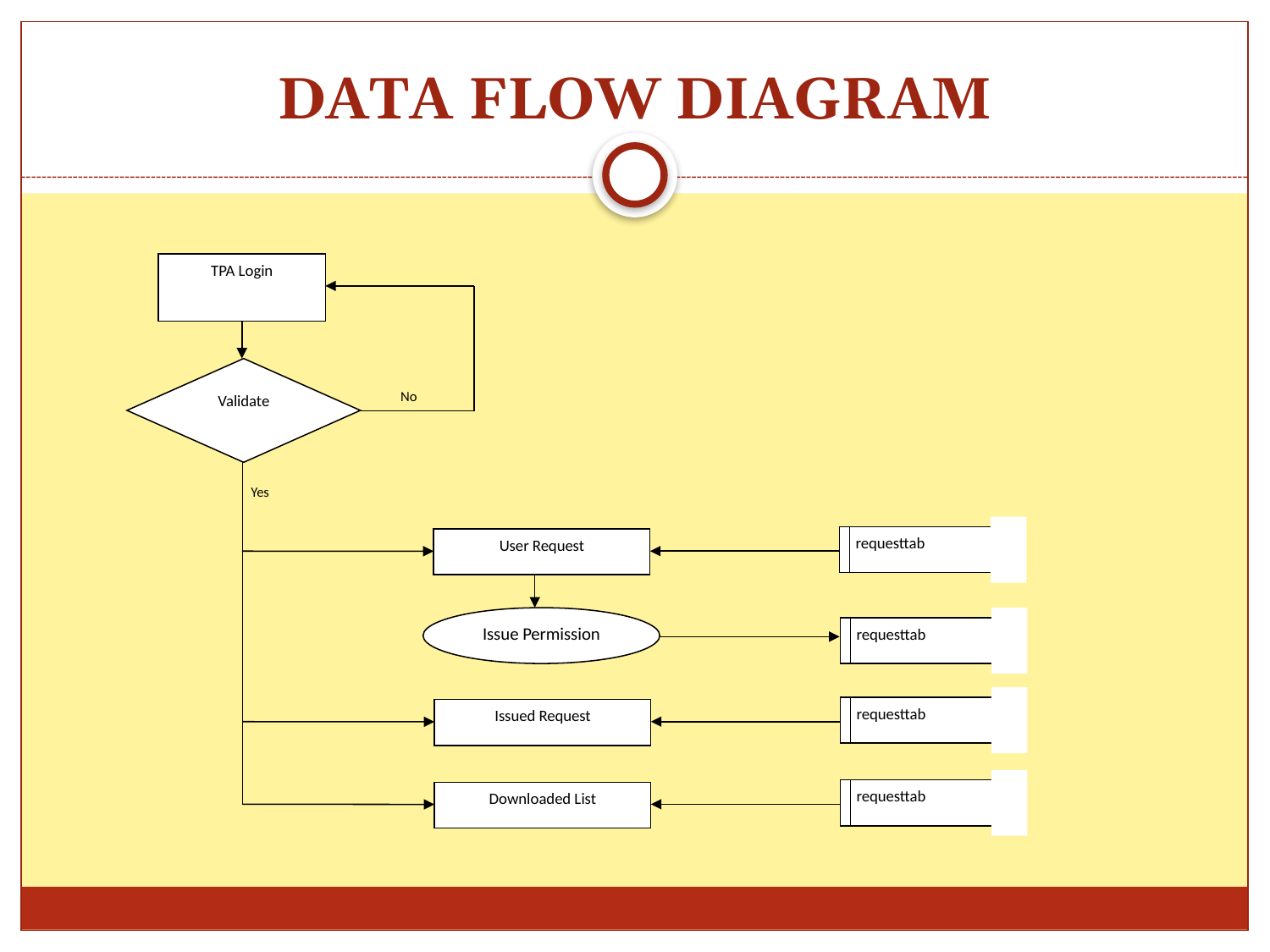

# DATA FLOW DIAGRAM
TPA Login
Validate
No
Yes

 requesttab
User Request
Issue Permission

 requesttab

 requesttab
Issued Request

 requesttab
Downloaded List